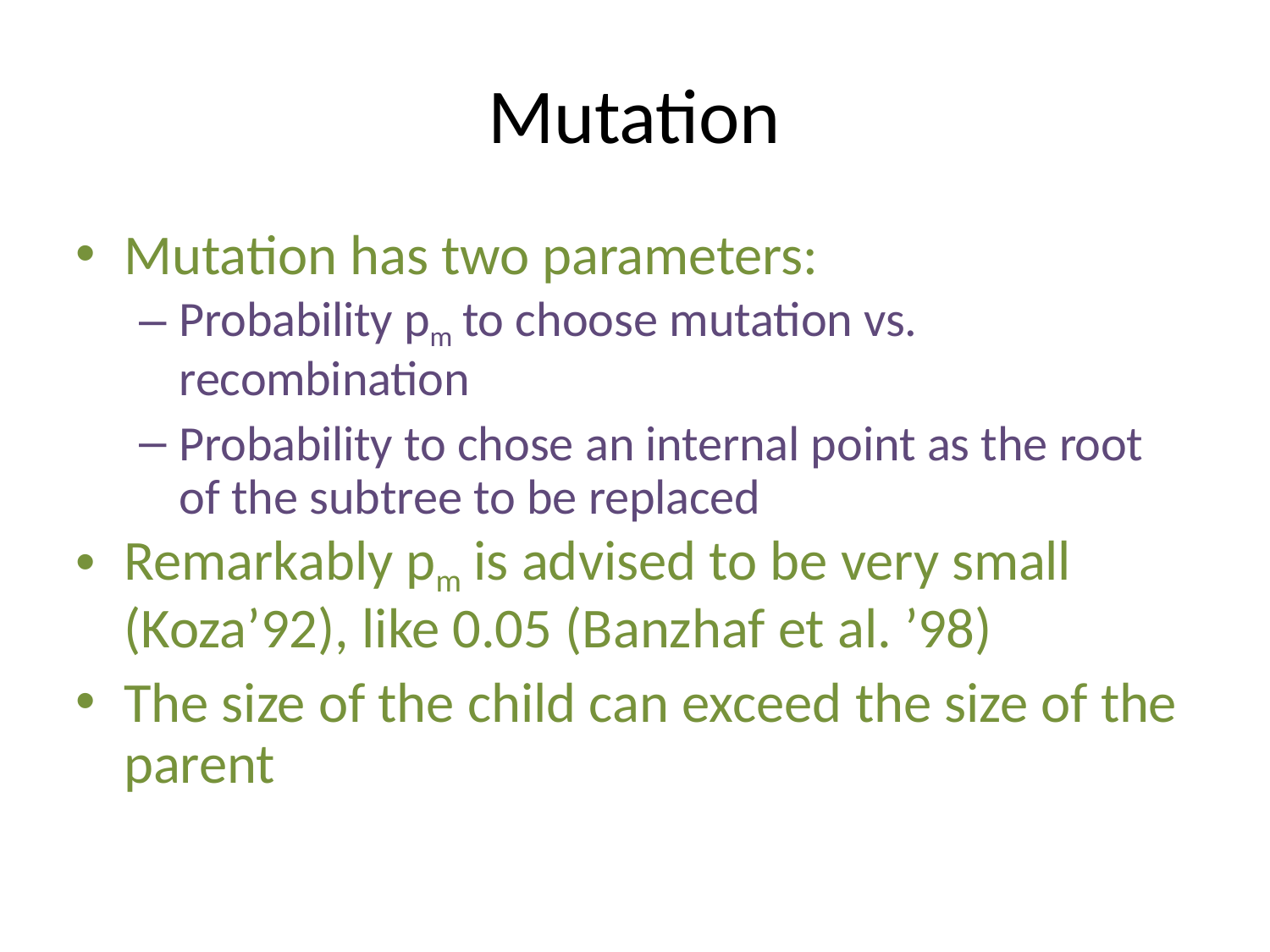

# Mutation
Mutation has two parameters:
Probability pm to choose mutation vs. recombination
Probability to chose an internal point as the root of the subtree to be replaced
Remarkably pm is advised to be very small (Koza’92), like 0.05 (Banzhaf et al. ’98)
The size of the child can exceed the size of the parent